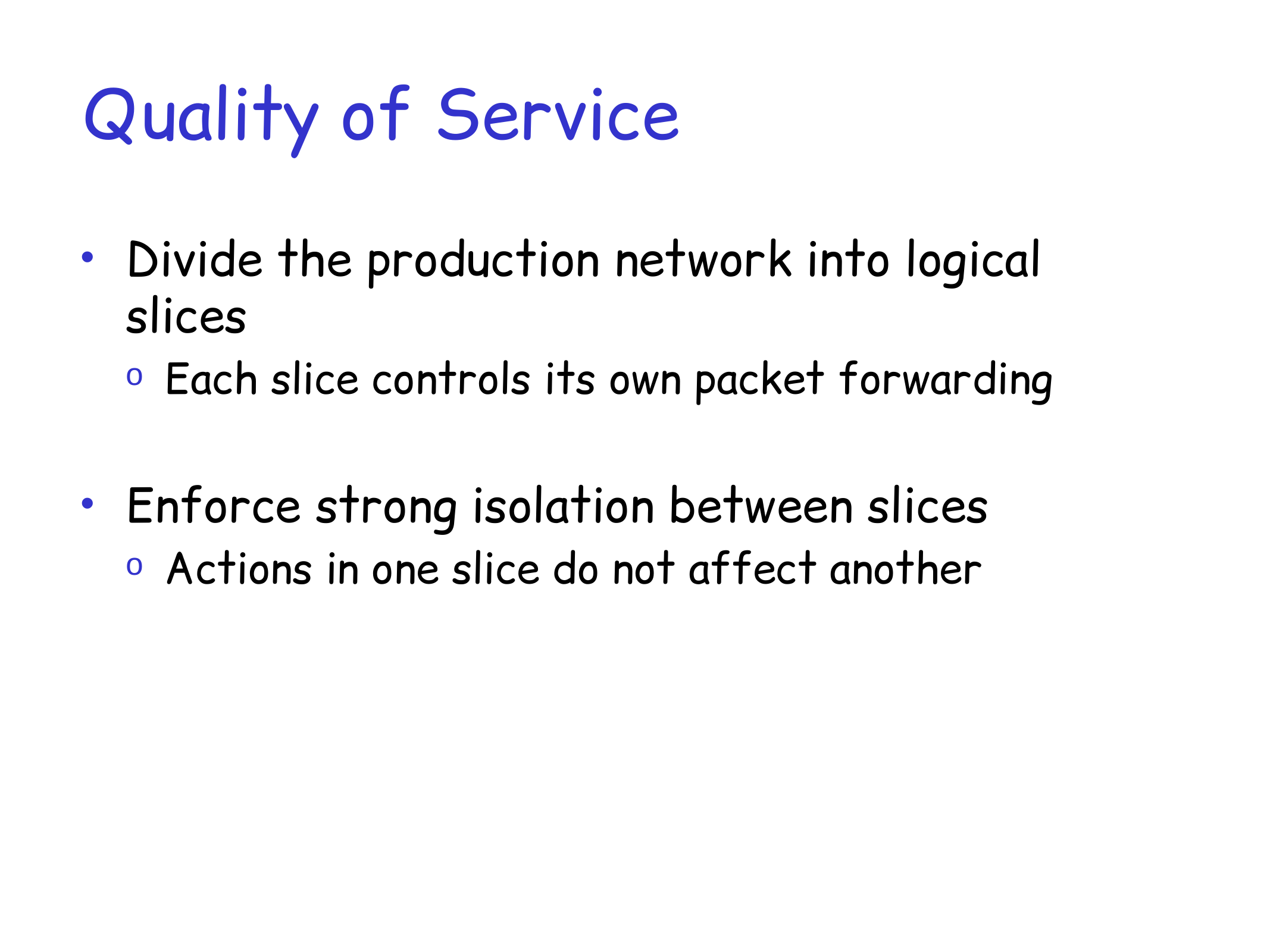

# Quality of Service
Divide the production network into logical slices
Each slice controls its own packet forwarding

Enforce strong isolation between slices
Actions in one slice do not affect another